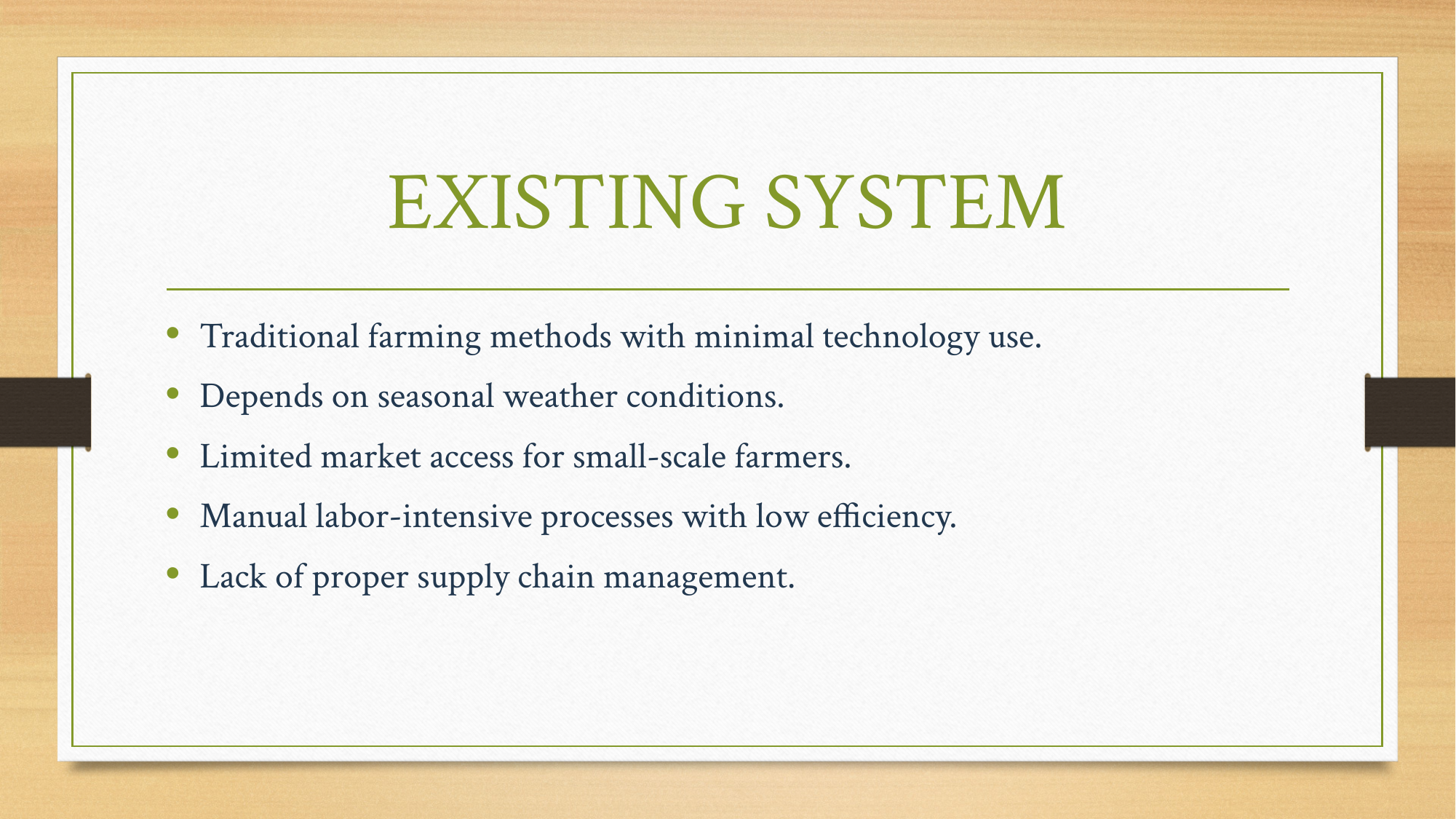

# EXISTING SYSTEM
Traditional farming methods with minimal technology use.
Depends on seasonal weather conditions.
Limited market access for small-scale farmers.
Manual labor-intensive processes with low efficiency.
Lack of proper supply chain management.